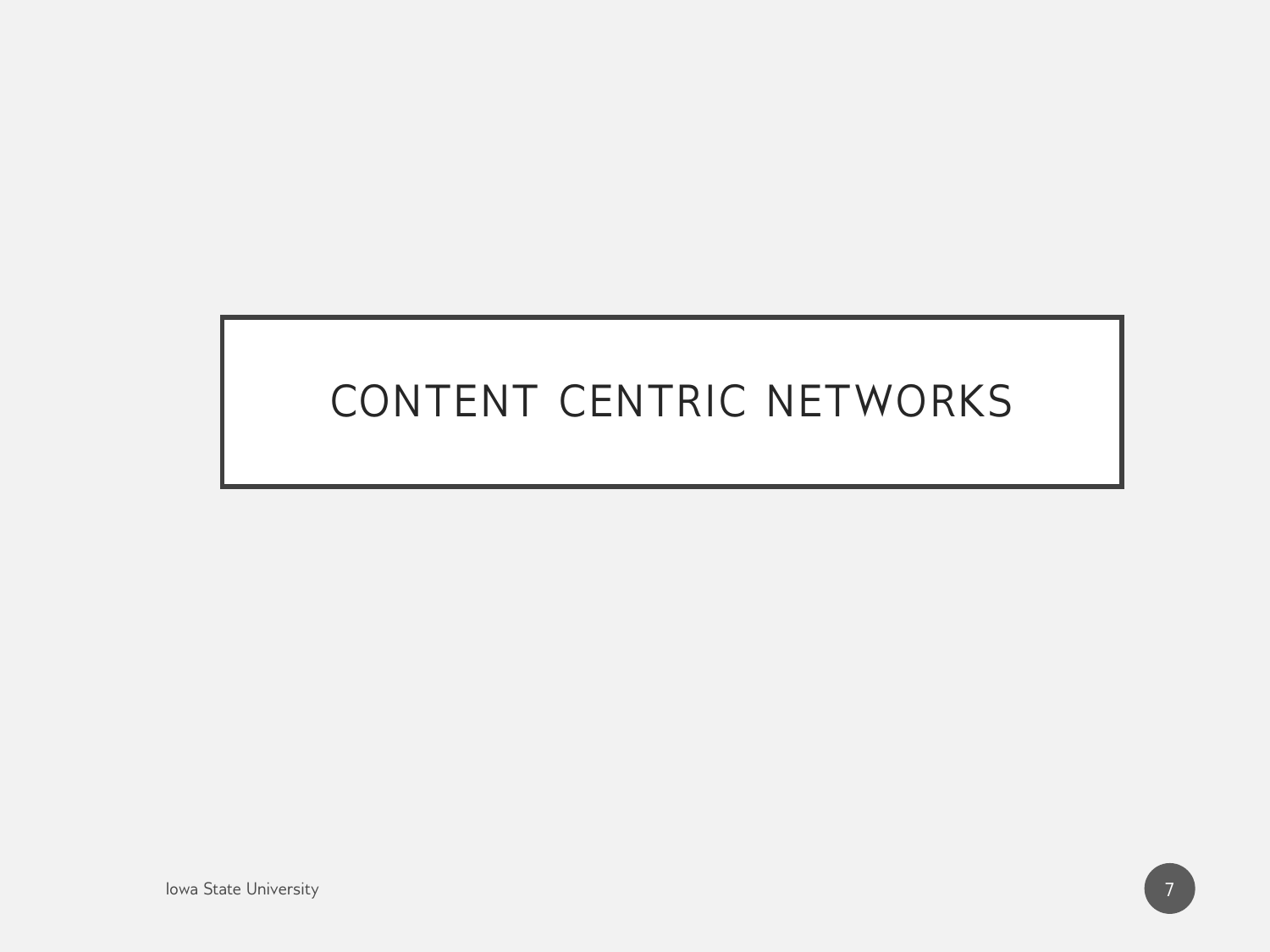

# CONTENT CENTRIC NETWORKS
7
Iowa State University